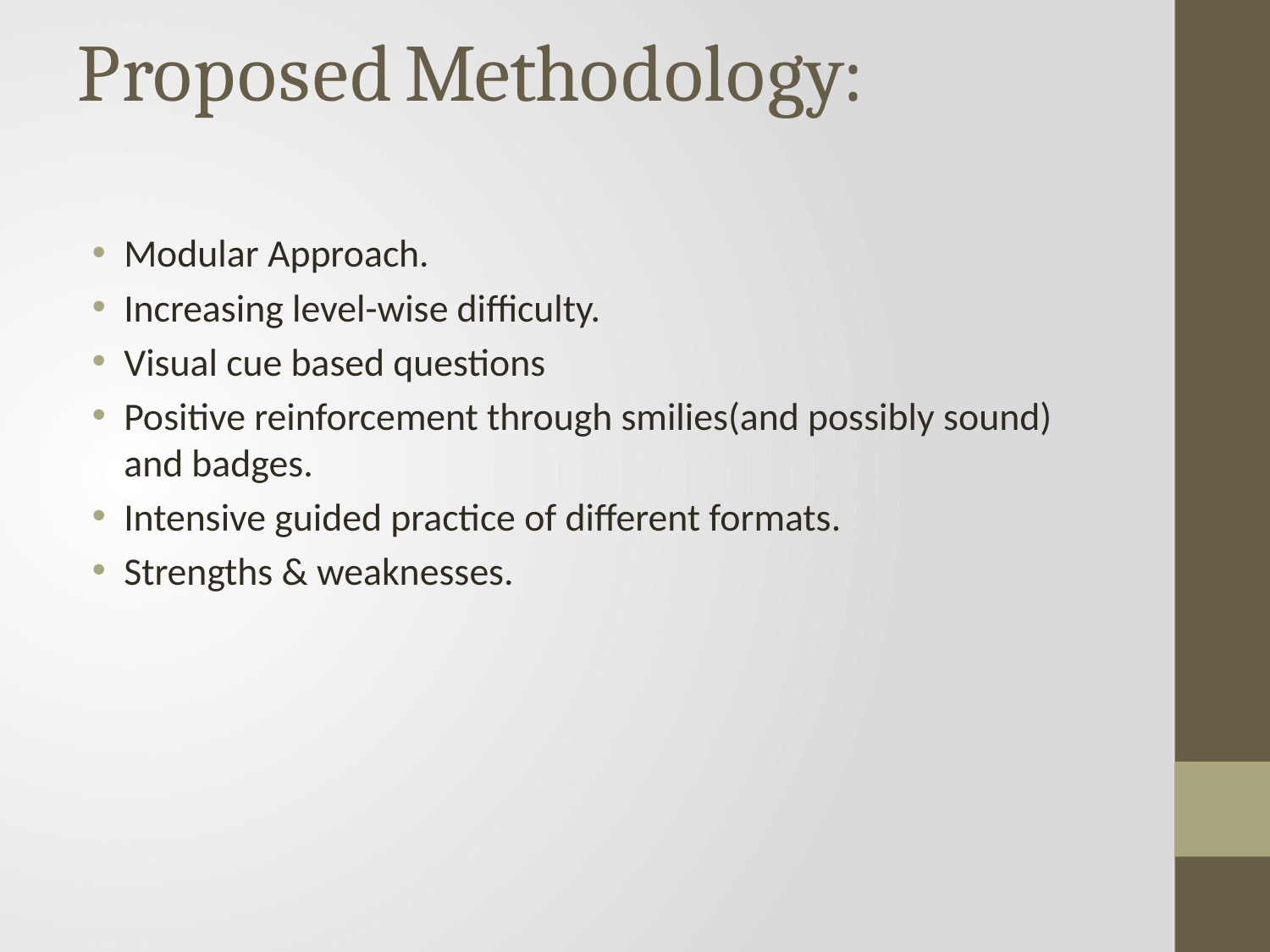

# Proposed Methodology:
Modular Approach.
Increasing level-wise difficulty.
Visual cue based questions
Positive reinforcement through smilies(and possibly sound) and badges.
Intensive guided practice of different formats.
Strengths & weaknesses.